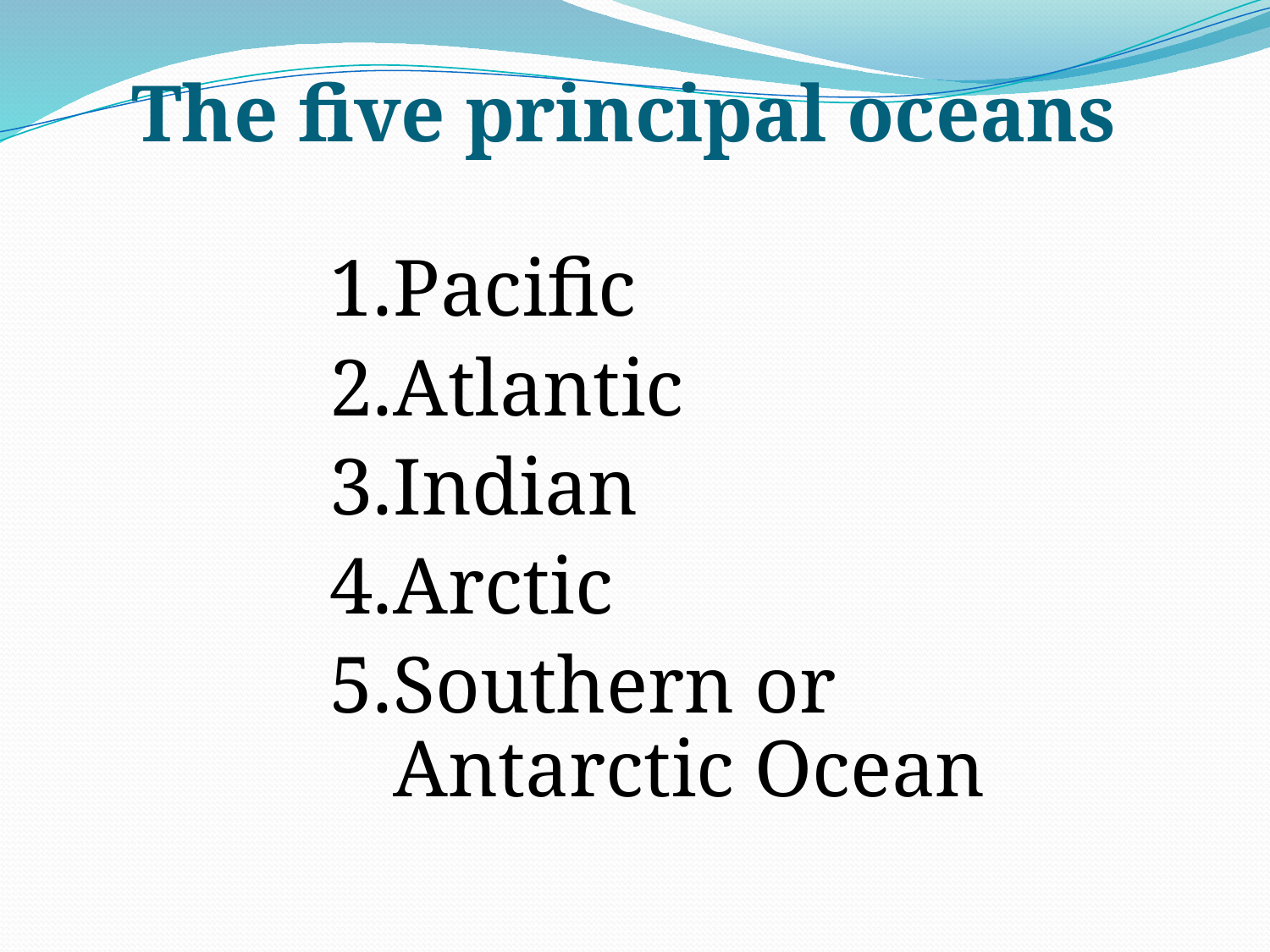

The five principal oceans
Pacific
Atlantic
Indian
Arctic
Southern or Antarctic Ocean